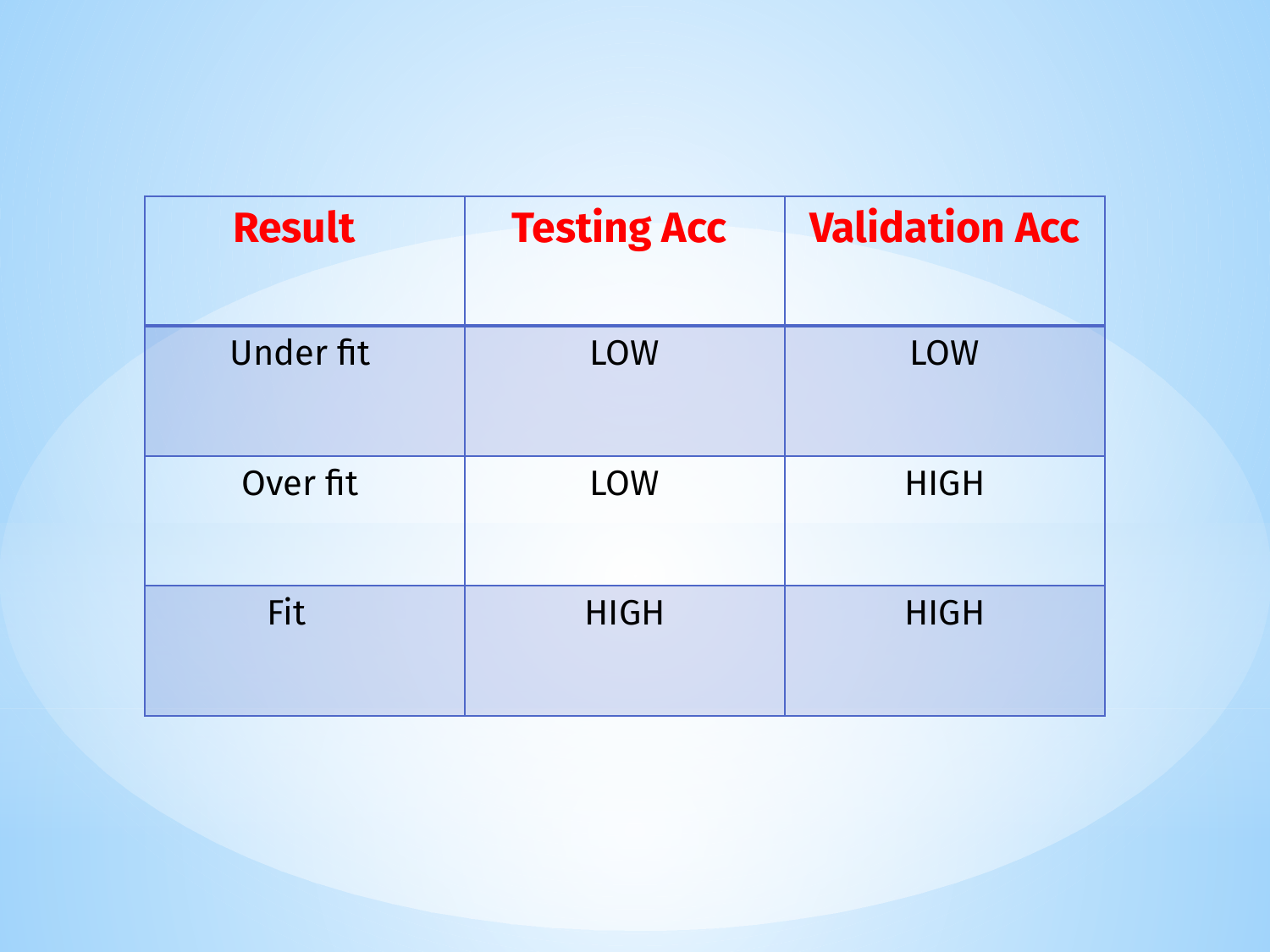

| Result | Testing Acc | Validation Acc |
| --- | --- | --- |
| Under fit | LOW | LOW |
| Over fit | LOW | HIGH |
| Fit | HIGH | HIGH |